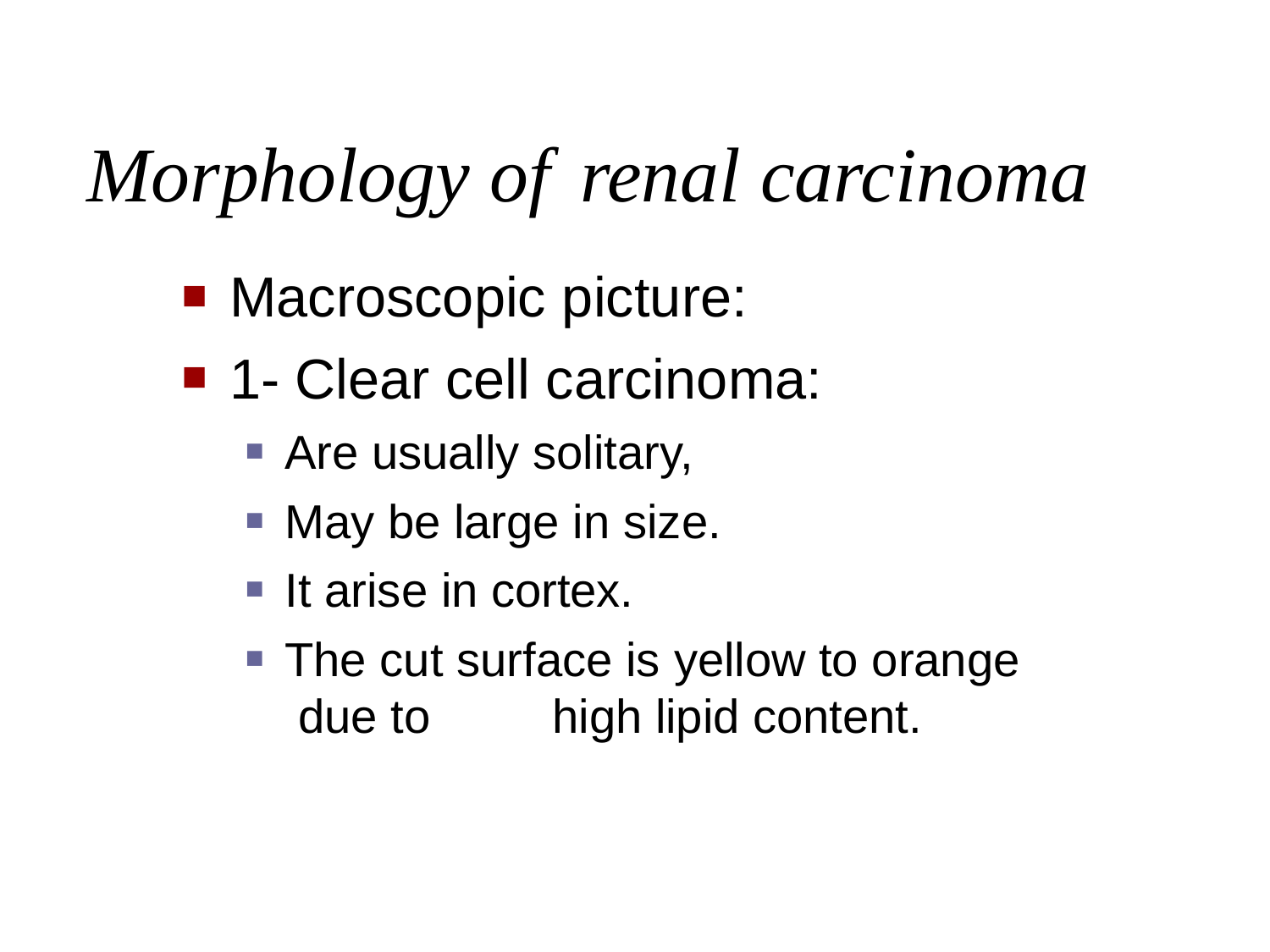

# Morphology of	renal carcinoma
Macroscopic picture:
1- Clear cell carcinoma:
Are usually solitary,
May be large in size.
It arise in cortex.
The cut surface is yellow to orange  due to	high lipid content.